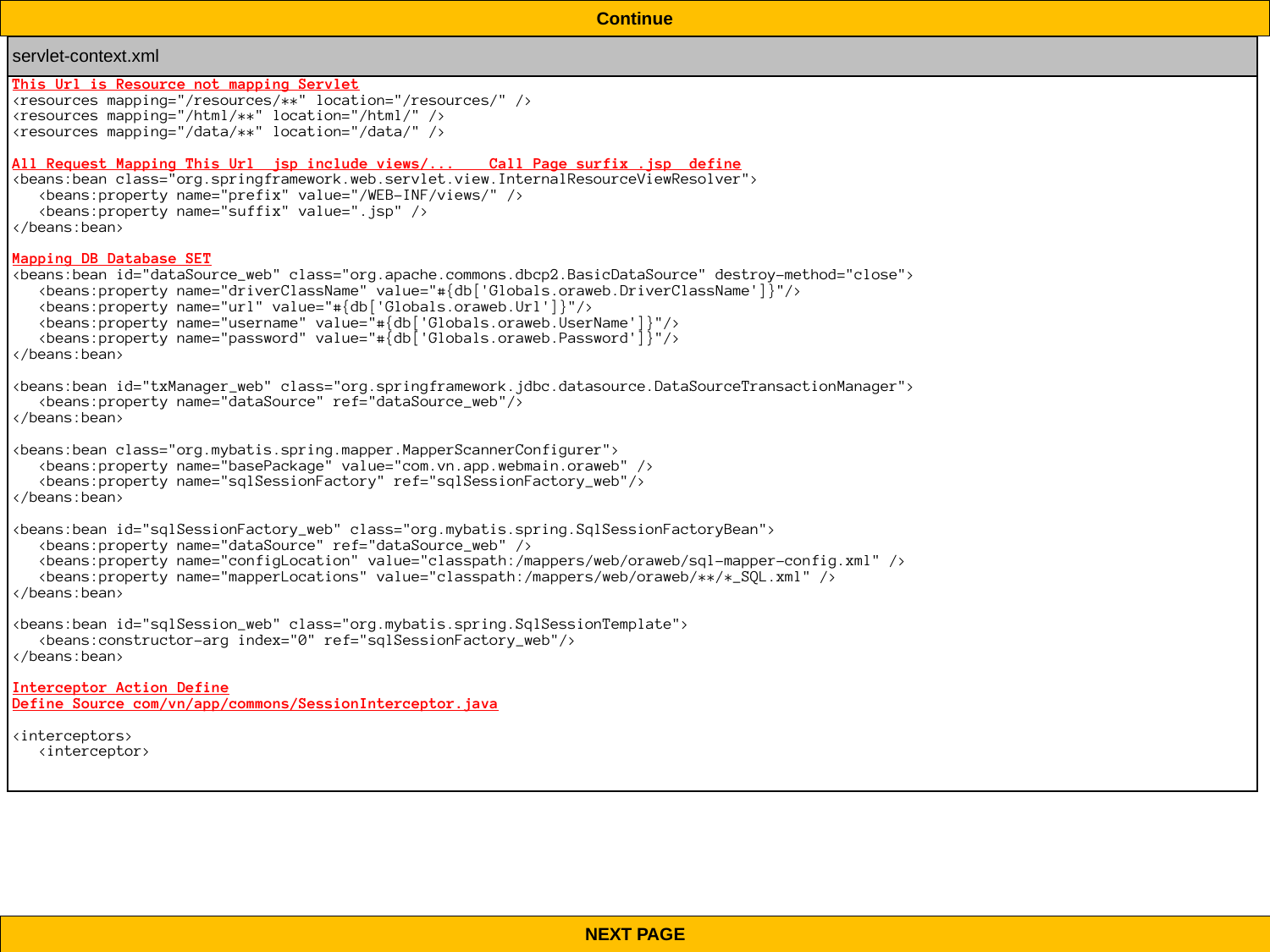

Continue
| servlet-context.xml |
| --- |
| This Url is Resource not mapping Servlet <resources mapping="/resources/\*\*" location="/resources/" /> <resources mapping="/html/\*\*" location="/html/" /> <resources mapping="/data/\*\*" location="/data/" /> All Request Mapping This Url jsp include views/... Call Page surfix .jsp define <beans:bean class="org.springframework.web.servlet.view.InternalResourceViewResolver"> <beans:property name="prefix" value="/WEB-INF/views/" /> <beans:property name="suffix" value=".jsp" /> </beans:bean> Mapping DB Database SET <beans:bean id="dataSource\_web" class="org.apache.commons.dbcp2.BasicDataSource" destroy-method="close"> <beans:property name="driverClassName" value="#{db['Globals.oraweb.DriverClassName']}"/> <beans:property name="url" value="#{db['Globals.oraweb.Url']}"/> <beans:property name="username" value="#{db['Globals.oraweb.UserName']}"/> <beans:property name="password" value="#{db['Globals.oraweb.Password']}"/> </beans:bean> <beans:bean id="txManager\_web" class="org.springframework.jdbc.datasource.DataSourceTransactionManager"> <beans:property name="dataSource" ref="dataSource\_web"/> </beans:bean> <beans:bean class="org.mybatis.spring.mapper.MapperScannerConfigurer"> <beans:property name="basePackage" value="com.vn.app.webmain.oraweb" /> <beans:property name="sqlSessionFactory" ref="sqlSessionFactory\_web"/> </beans:bean> <beans:bean id="sqlSessionFactory\_web" class="org.mybatis.spring.SqlSessionFactoryBean"> <beans:property name="dataSource" ref="dataSource\_web" /> <beans:property name="configLocation" value="classpath:/mappers/web/oraweb/sql-mapper-config.xml" /> <beans:property name="mapperLocations" value="classpath:/mappers/web/oraweb/\*\*/\*\_SQL.xml" /> </beans:bean> <beans:bean id="sqlSession\_web" class="org.mybatis.spring.SqlSessionTemplate"> <beans:constructor-arg index="0" ref="sqlSessionFactory\_web"/> </beans:bean> Interceptor Action Define Define Source com/vn/app/commons/SessionInterceptor.java <interceptors> <interceptor> |
NEXT PAGE